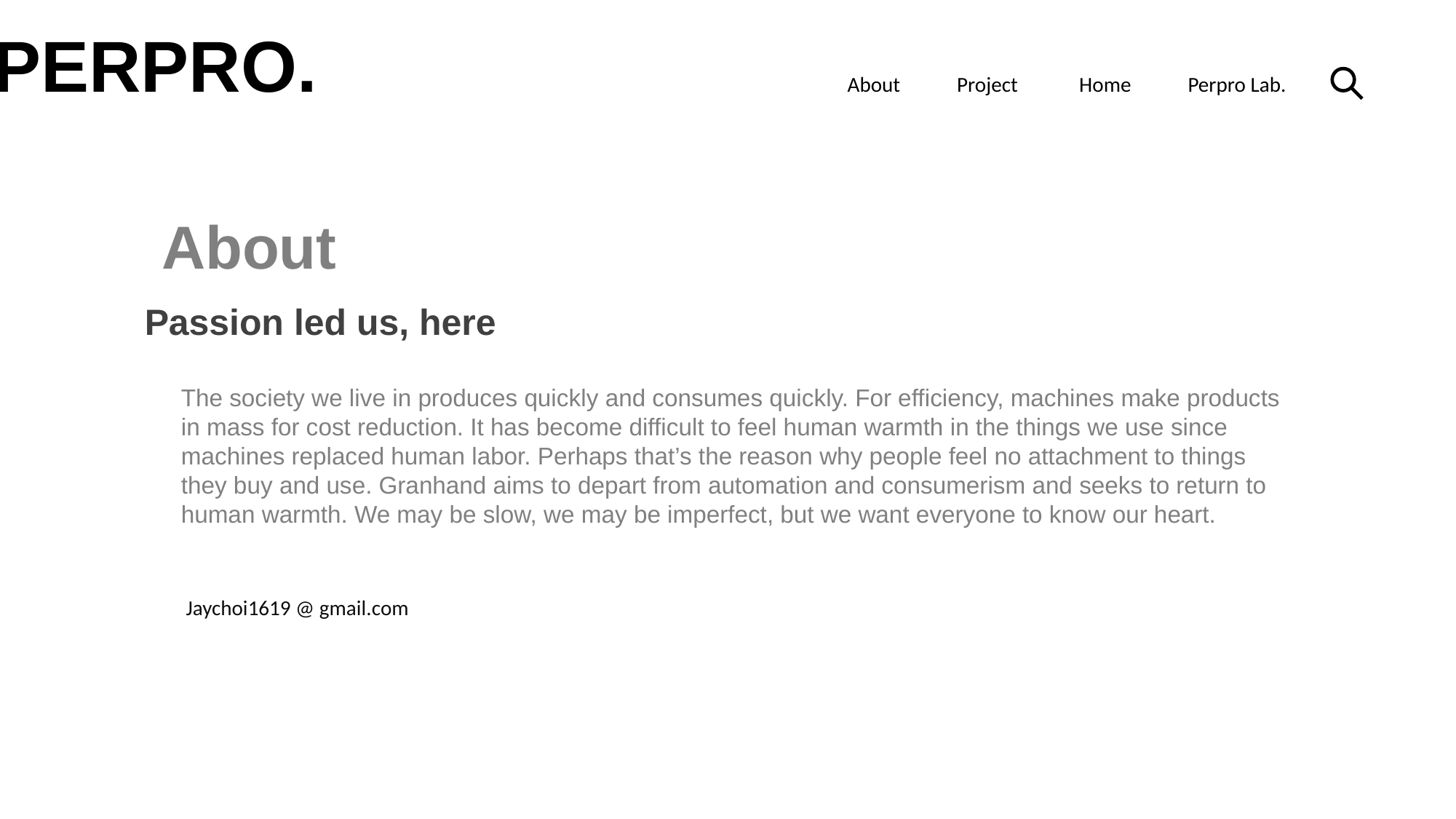

PERPRO.
About            Project             Home            Perpro Lab.

About
Passion led us, here
The society we live in produces quickly and consumes quickly. For efficiency, machines make products in mass for cost reduction. It has become difficult to feel human warmth in the things we use since machines replaced human labor. Perhaps that’s the reason why people feel no attachment to things they buy and use. Granhand aims to depart from automation and consumerism and seeks to return to human warmth. We may be slow, we may be imperfect, but we want everyone to know our heart.
Jaychoi1619 @ gmail.com